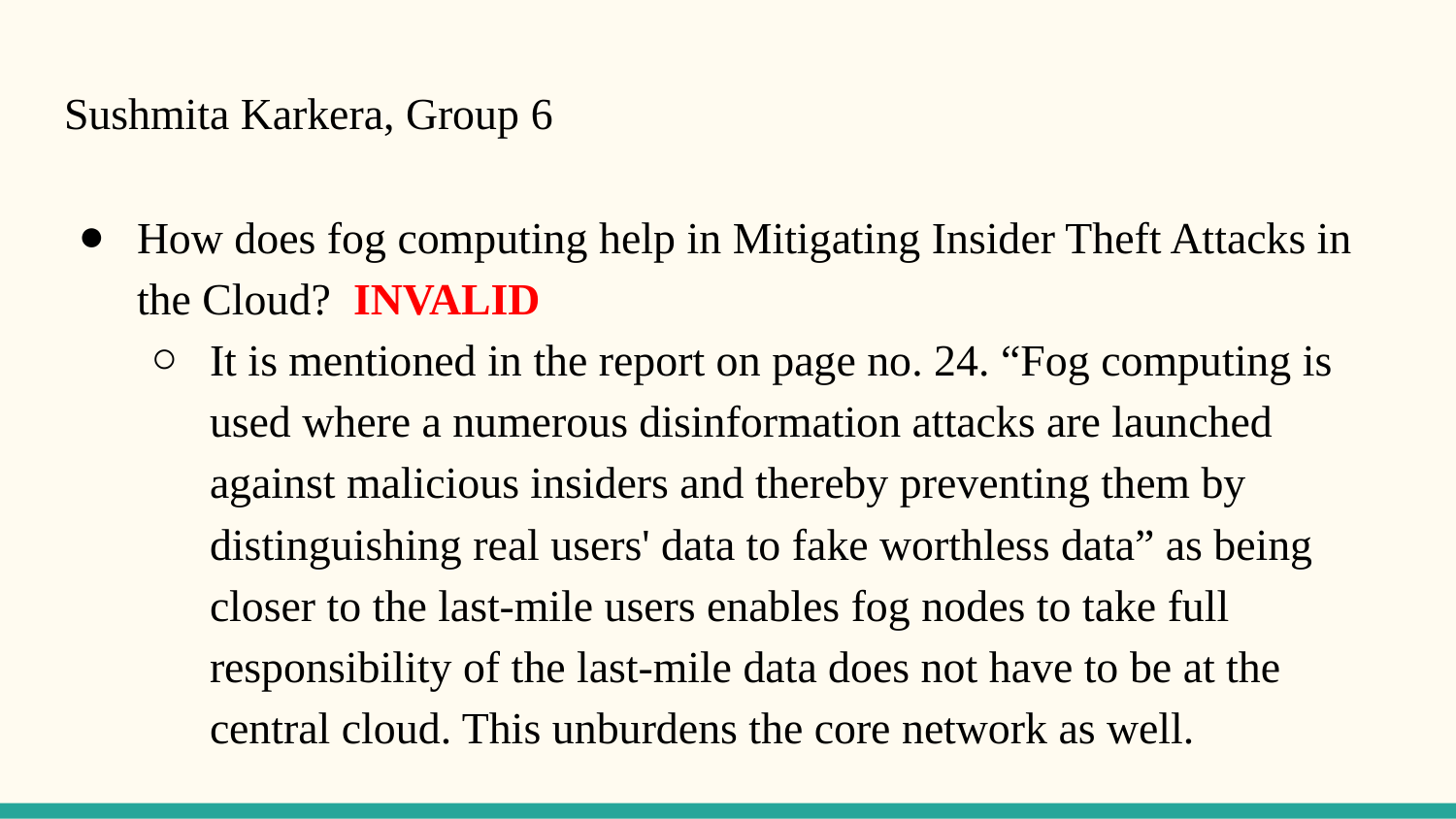

# Sushmita Karkera, Group 6
How does fog computing help in Mitigating Insider Theft Attacks in the Cloud?  INVALID
It is mentioned in the report on page no. 24. “Fog computing is used where a numerous disinformation attacks are launched against malicious insiders and thereby preventing them by         distinguishing real users' data to fake worthless data” as being closer to the last-mile users enables fog nodes to take full responsibility of the last-mile data does not have to be at the central cloud. This unburdens the core network as well.